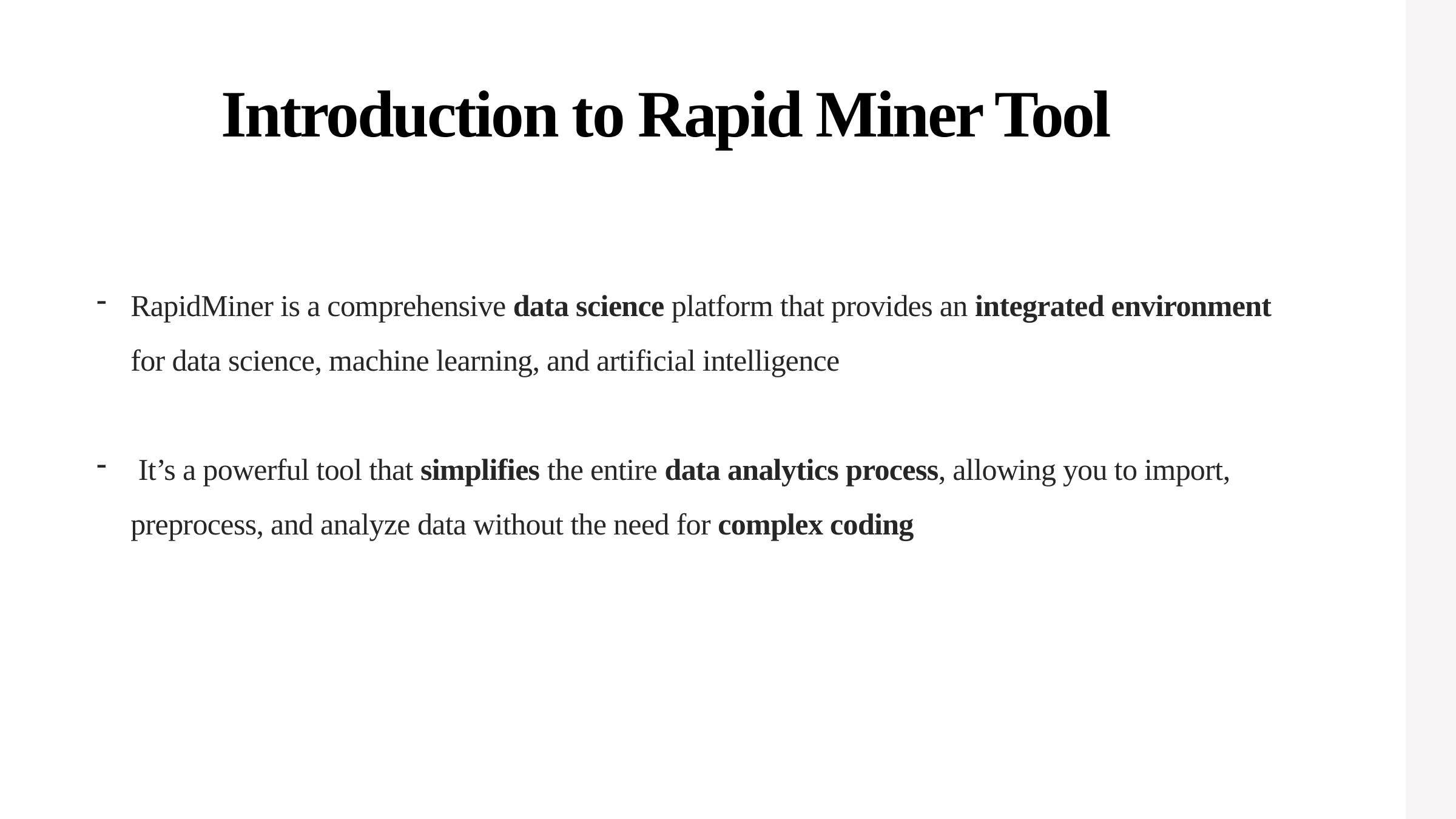

Introduction to Rapid Miner Tool
RapidMiner is a comprehensive data science platform that provides an integrated environment for data science, machine learning, and artificial intelligence

 It’s a powerful tool that simplifies the entire data analytics process, allowing you to import, preprocess, and analyze data without the need for complex coding